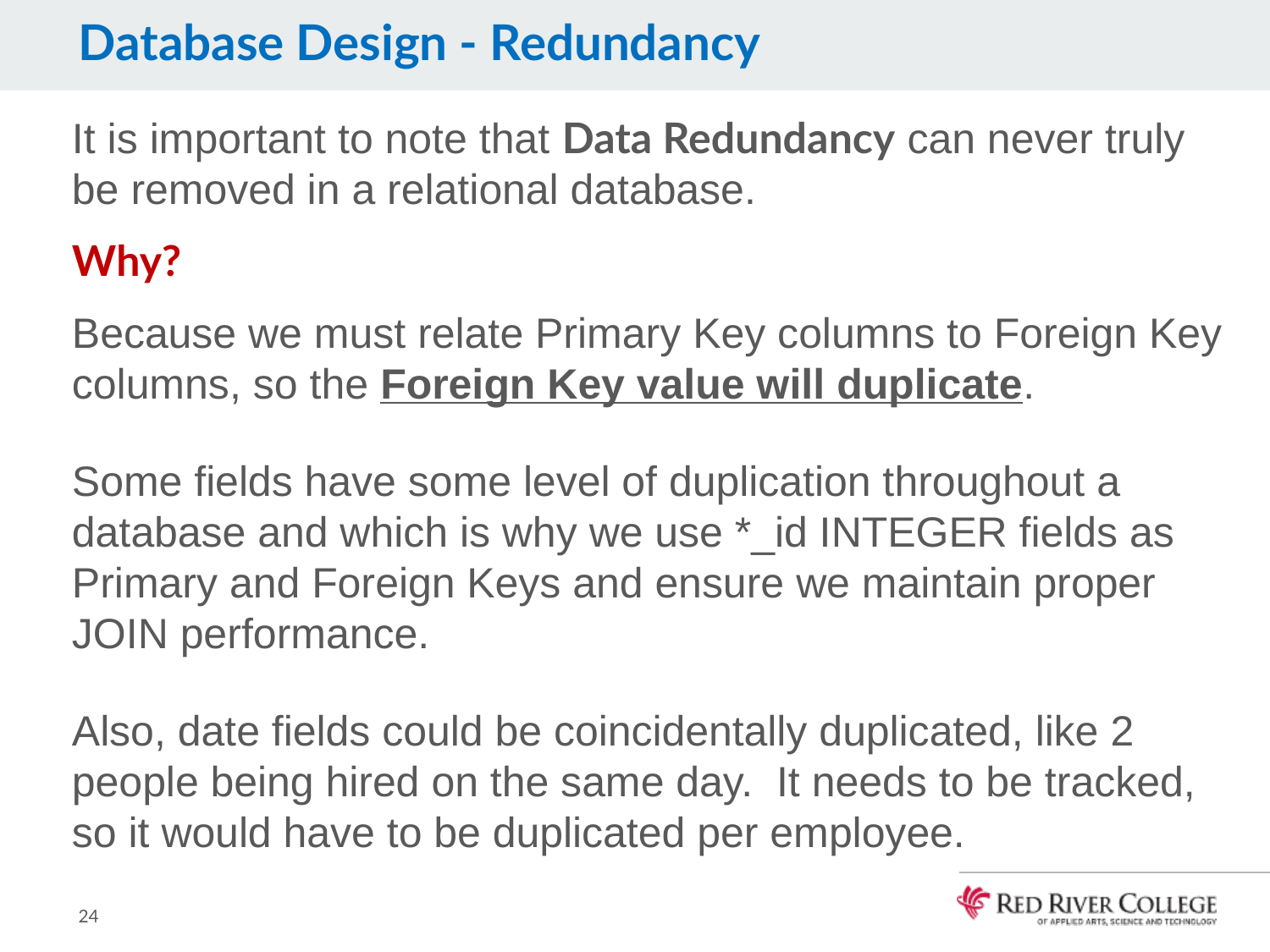

# Database Design - Redundancy
It is important to note that Data Redundancy can never truly be removed in a relational database.
Why?
Because we must relate Primary Key columns to Foreign Key columns, so the Foreign Key value will duplicate.
Some fields have some level of duplication throughout a database and which is why we use *_id INTEGER fields as Primary and Foreign Keys and ensure we maintain proper JOIN performance.
Also, date fields could be coincidentally duplicated, like 2 people being hired on the same day.  It needs to be tracked, so it would have to be duplicated per employee.
24